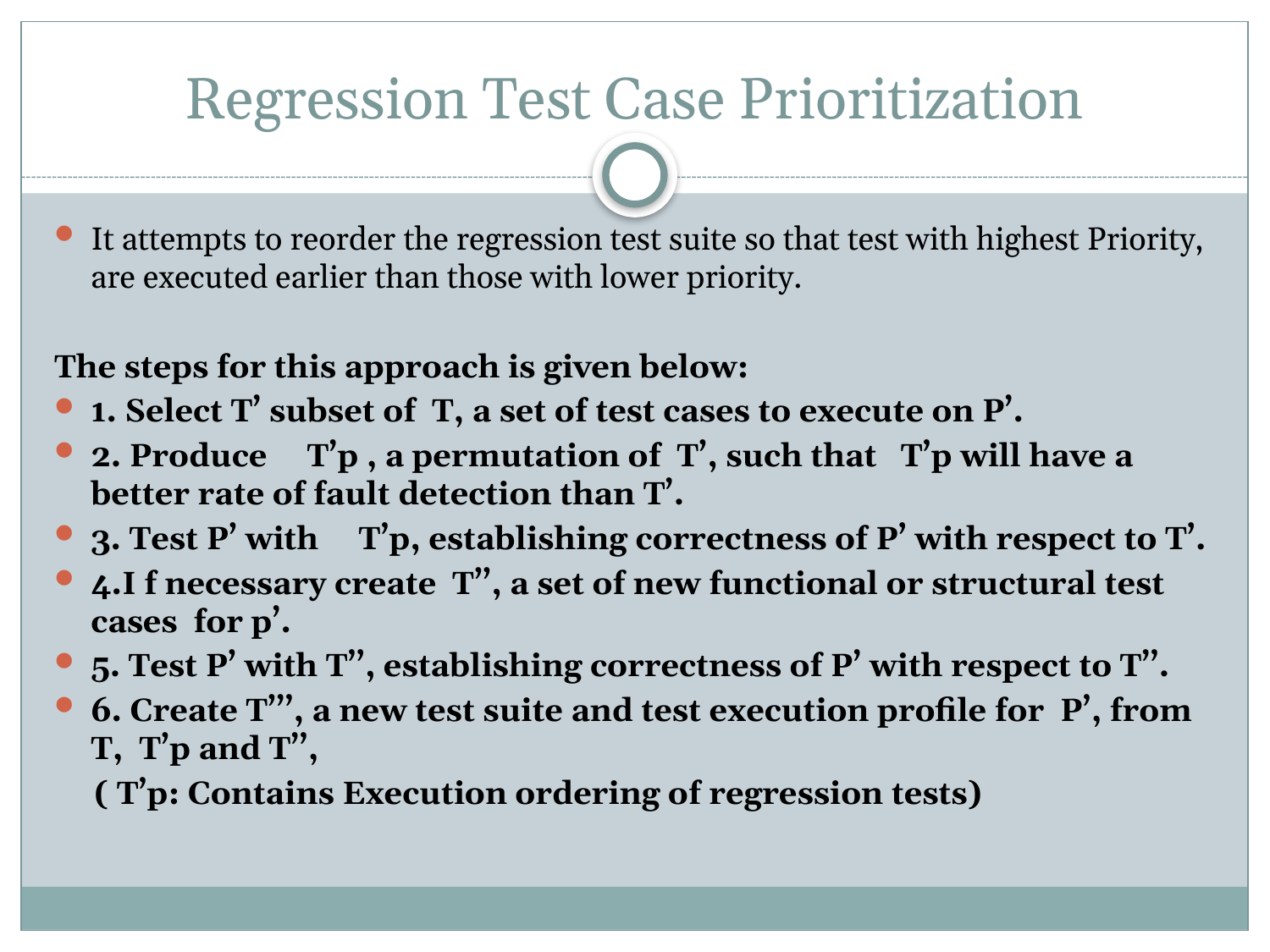

# Regression Test Case Prioritization
It attempts to reorder the regression test suite so that test with highest Priority, are executed earlier than those with lower priority.

The steps for this approach is given below:
1. Select T’ subset of  T, a set of test cases to execute on P’.
2. Produce     T’p , a permutation of  T’, such that   T’p will have a better rate of fault detection than T’.
3. Test P’ with     T’p, establishing correctness of P’ with respect to T’.
4.I f necessary create  T’’, a set of new functional or structural test cases  for p’.
5. Test P’ with T’’, establishing correctness of P’ with respect to T’’.
6. Create T’’’, a new test suite and test execution profile for  P’, from T,  T’p and T’’,
     ( T’p: Contains Execution ordering of regression tests)